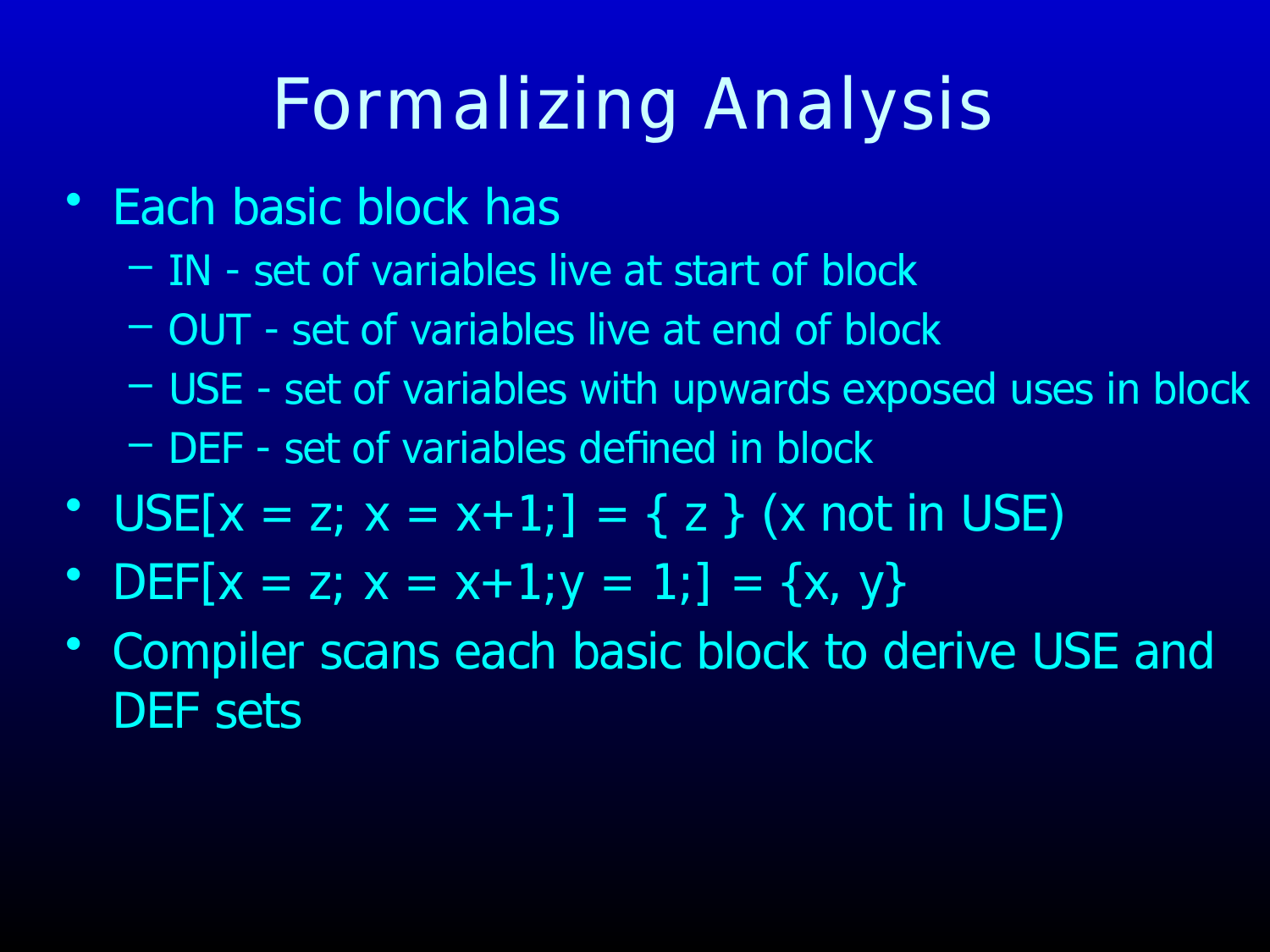

Formalizing Analysis
Each basic block has
IN - set of variables live at start of block
OUT - set of variables live at end of block
USE - set of variables with upwards exposed uses in block
DEF - set of variables defined in block
USE[x = z; x = x+1;] = { z } (x not in USE)
DEF[x = z; x = x+1;y = 1;] = {x, y}
Compiler scans each basic block to derive USE and DEF sets